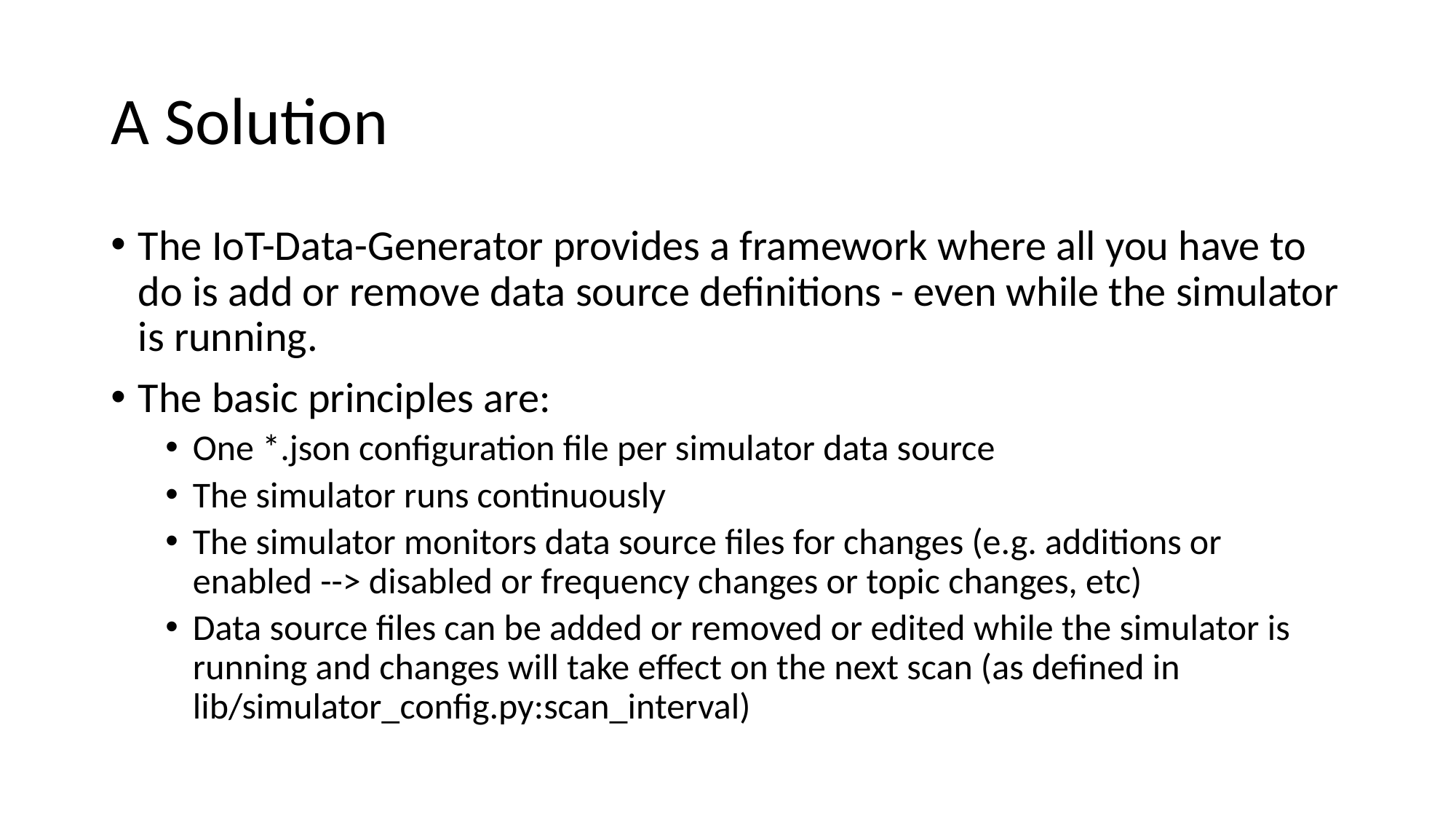

# A Solution
The IoT-Data-Generator provides a framework where all you have to do is add or remove data source definitions - even while the simulator is running.
The basic principles are:
One *.json configuration file per simulator data source
The simulator runs continuously
The simulator monitors data source files for changes (e.g. additions or enabled --> disabled or frequency changes or topic changes, etc)
Data source files can be added or removed or edited while the simulator is running and changes will take effect on the next scan (as defined in lib/simulator_config.py:scan_interval)